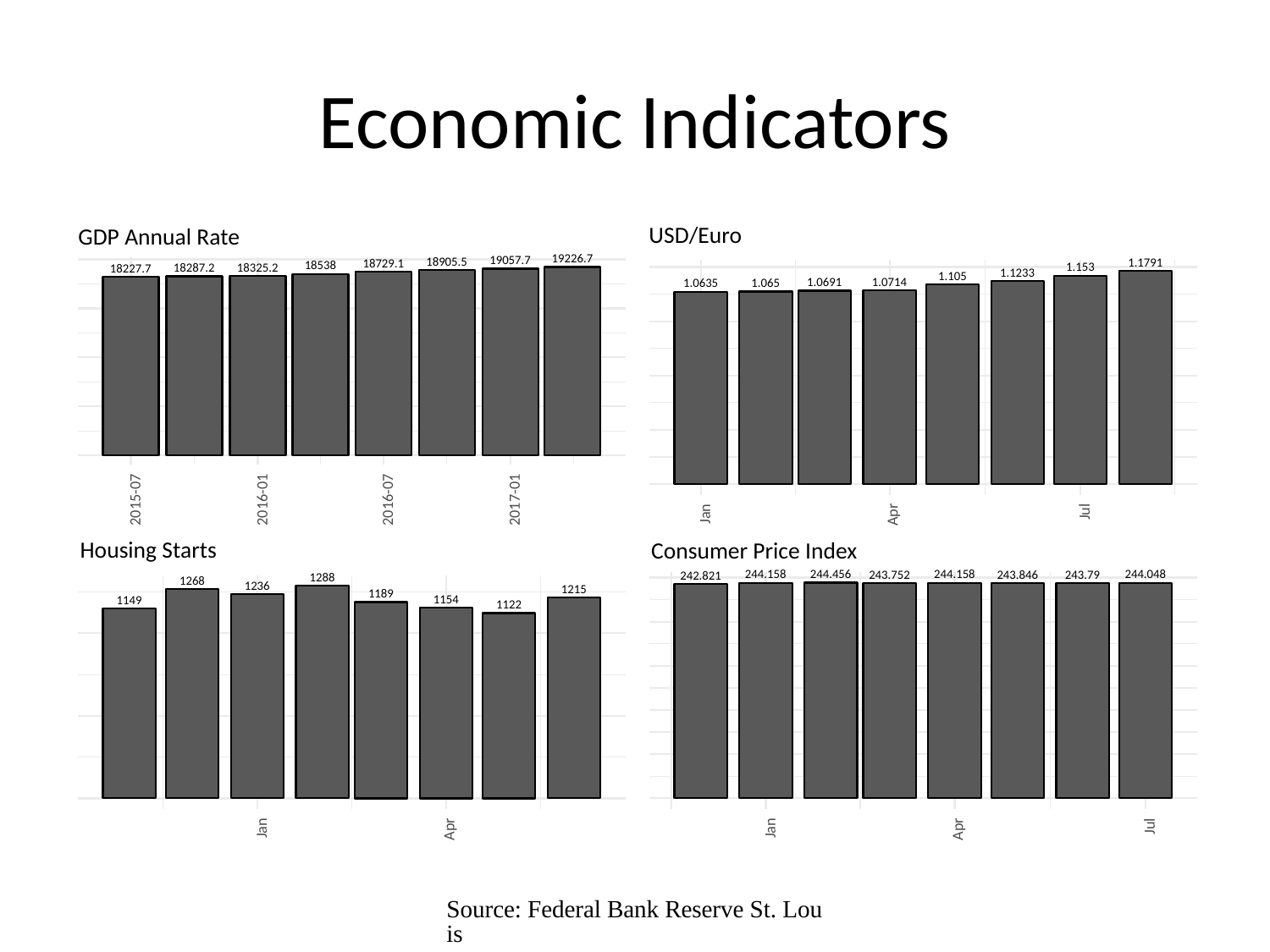

# Economic Indicators
USD/Euro
GDP Annual Rate
19226.7
19057.7

18905.5
1.1791

18729.1

18538
1.153
18325.2
18287.2
18227.7

1.1233

1.105

1.0714
1.0691
1.065
1.0635

2015-07
2016-01
2016-07
2017-01
Jul
Apr
Jan
Housing Starts
Consumer Price Index
244.456
244.158
244.158
244.048
243.846
243.79
243.752

242.821
1288

1268

1236

1215

1189

1154
1149

1122

Jul
Apr
Apr
Jan
Jan
Source: Federal Bank Reserve St. Louis